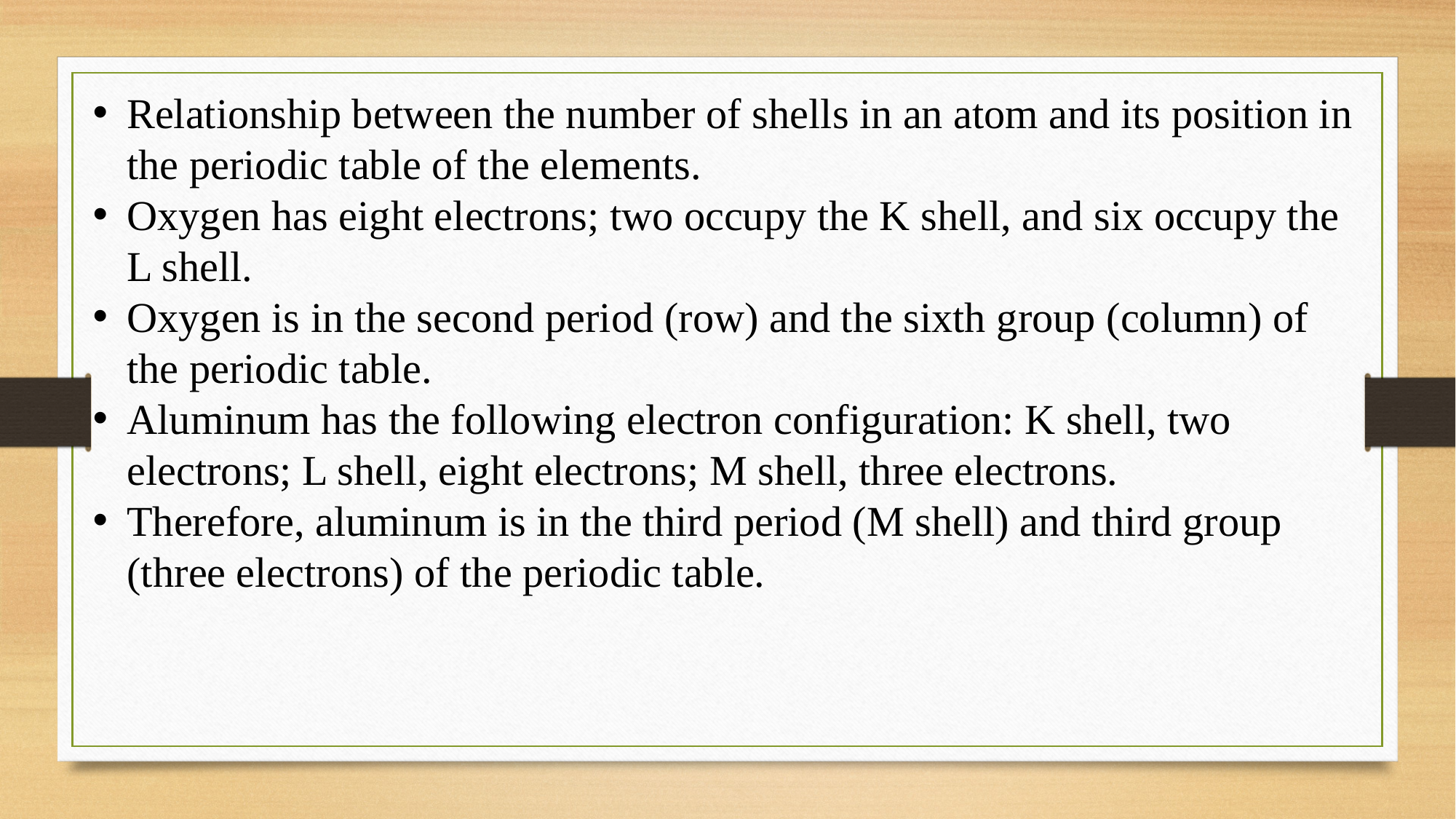

Relationship between the number of shells in an atom and its position in the periodic table of the elements.
Oxygen has eight electrons; two occupy the K shell, and six occupy the L shell.
Oxygen is in the second period (row) and the sixth group (column) of the periodic table.
Aluminum has the following electron configuration: K shell, two electrons; L shell, eight electrons; M shell, three electrons.
Therefore, aluminum is in the third period (M shell) and third group (three electrons) of the periodic table.